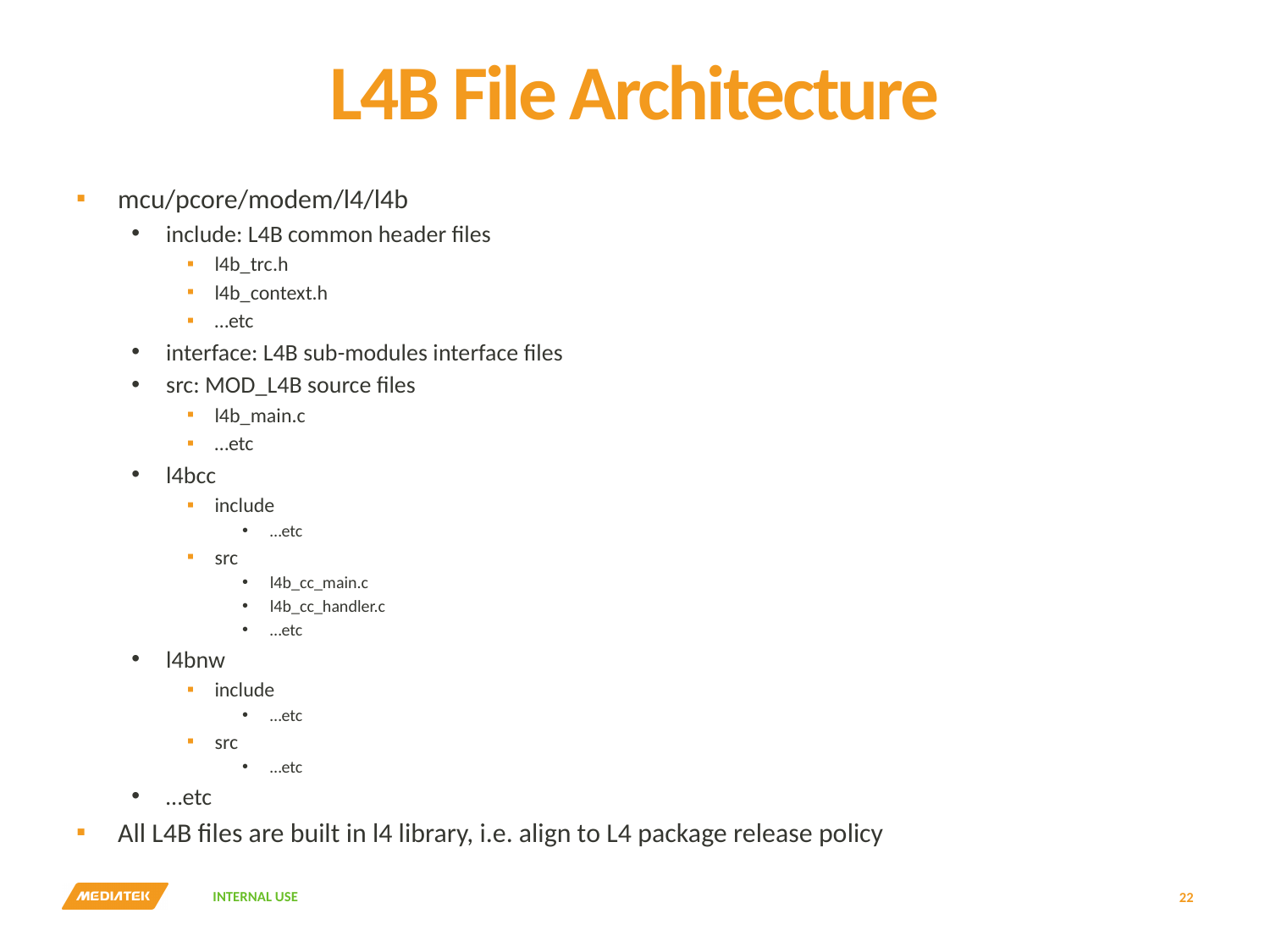

# L4B File Architecture
mcu/pcore/modem/l4/l4b
include: L4B common header files
l4b_trc.h
l4b_context.h
…etc
interface: L4B sub-modules interface files
src: MOD_L4B source files
l4b_main.c
…etc
l4bcc
include
…etc
src
l4b_cc_main.c
l4b_cc_handler.c
…etc
l4bnw
include
…etc
src
…etc
…etc
All L4B files are built in l4 library, i.e. align to L4 package release policy
22